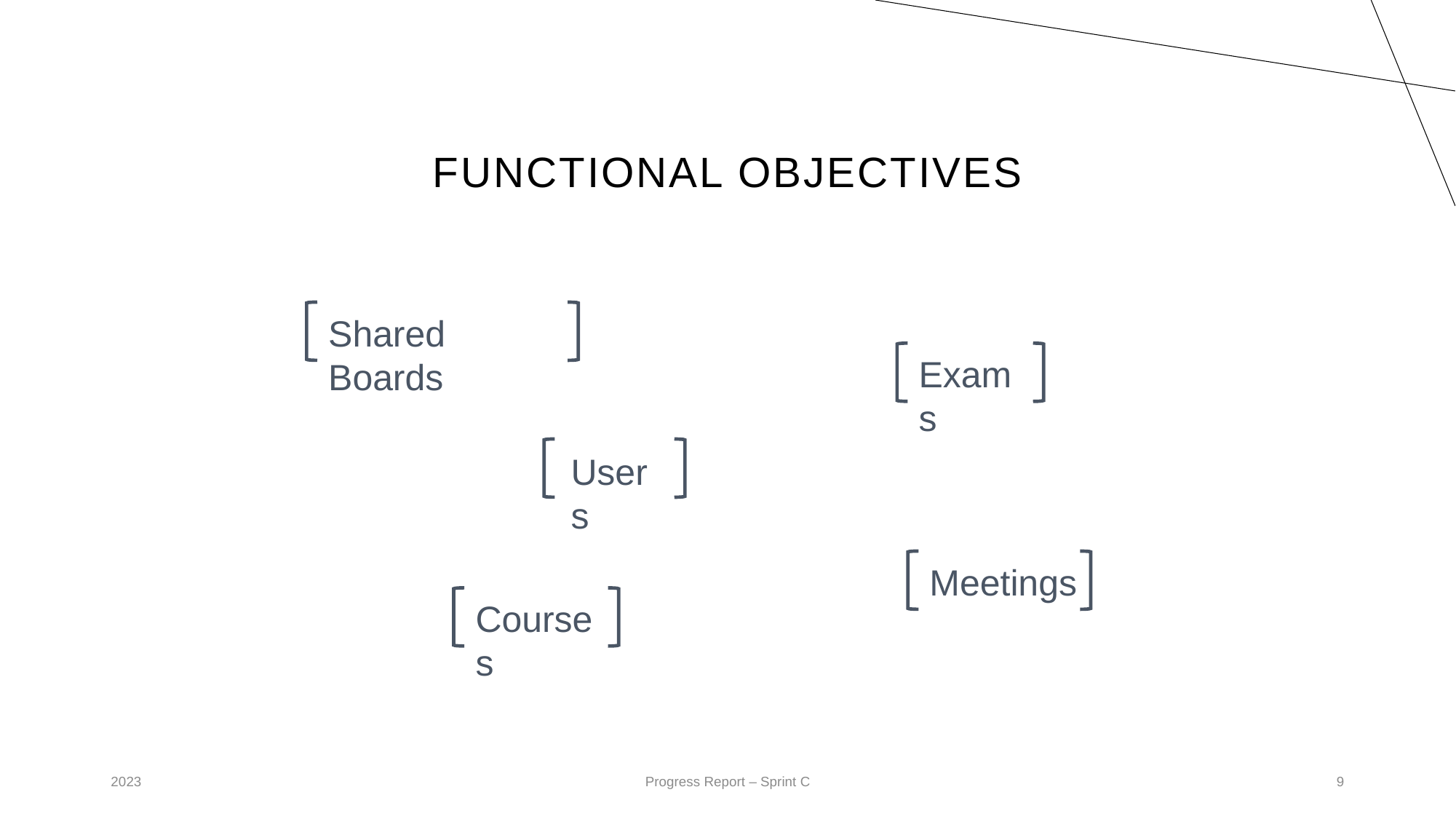

# Functional objectives

Shared Boards

Exams

Users

Meetings

Courses
2023
Progress Report – Sprint C
9